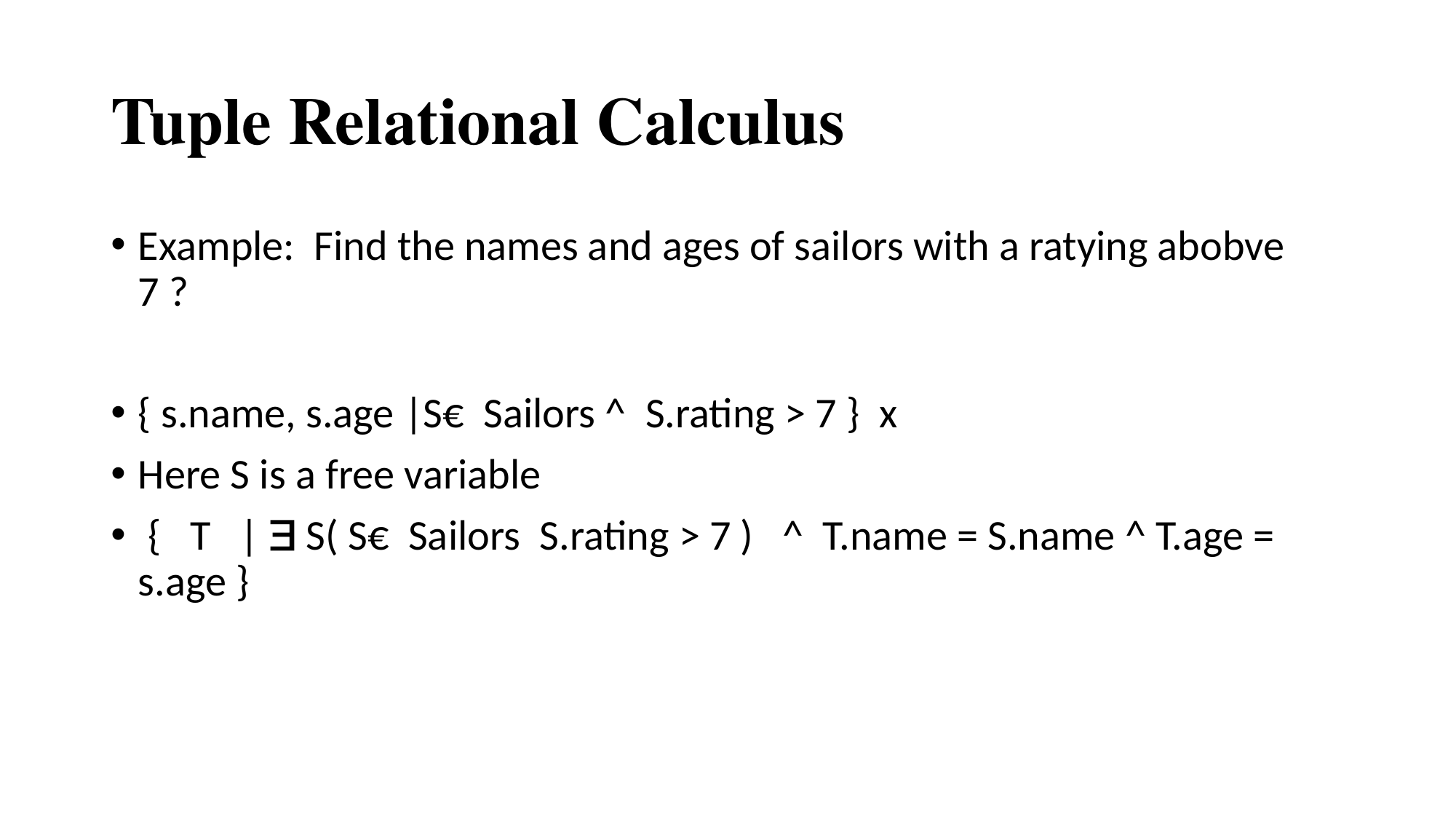

# Tuple Relational Calculus
Example:  Find the names and ages of sailors with a ratying abobve 7 ?

{ s.name, s.age |S€  Sailors ^  S.rating > 7 }  x
Here S is a free variable
 {   T   | ∃ S( S€  Sailors  S.rating > 7 )   ^  T.name = S.name ^ T.age = s.age }